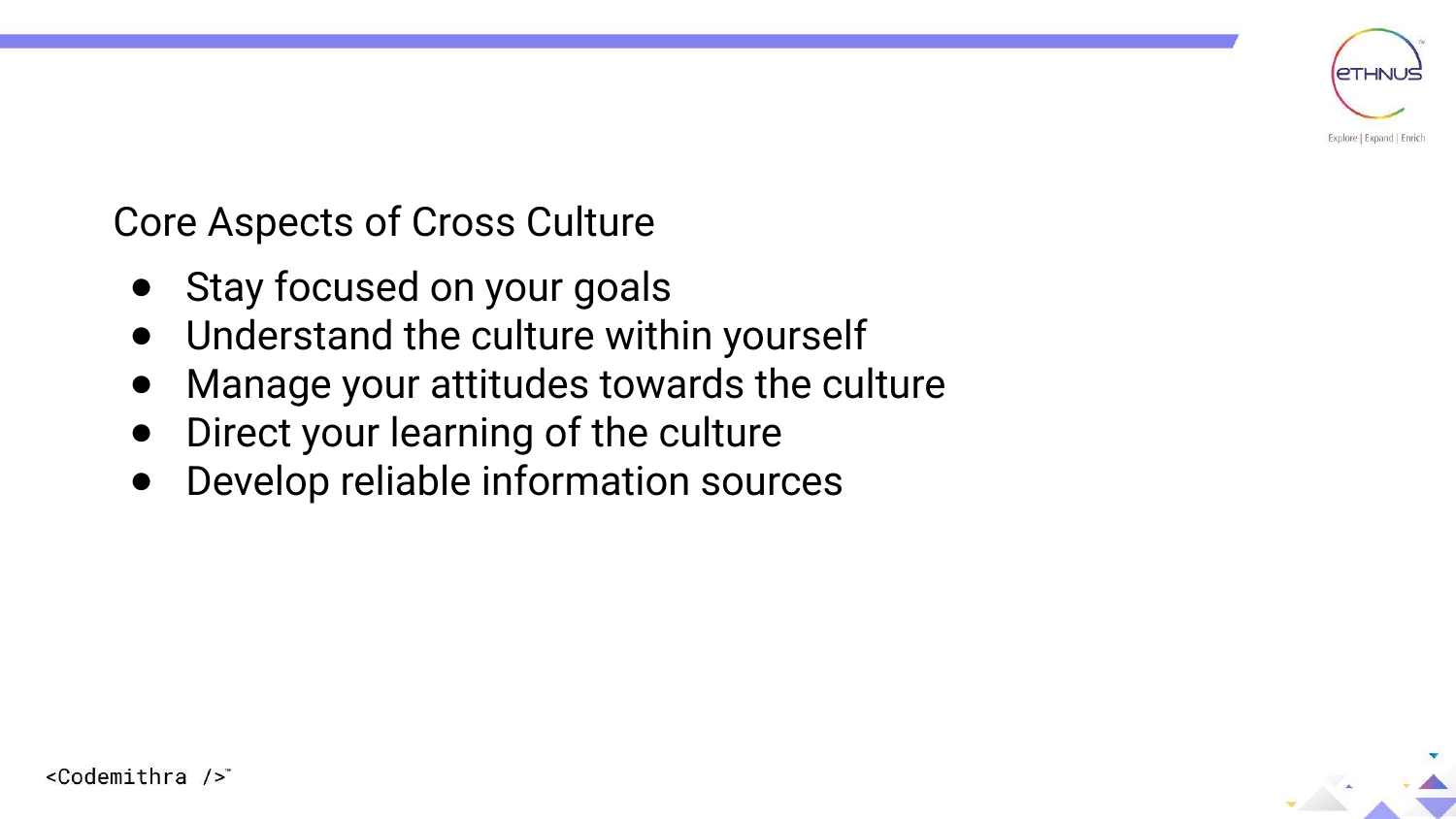

ANALYTICAL WRITING

Core Aspects of Cross Culture
Stay focused on your goals
Understand the culture within yourself
Manage your attitudes towards the culture
Direct your learning of the culture
Develop reliable information sources